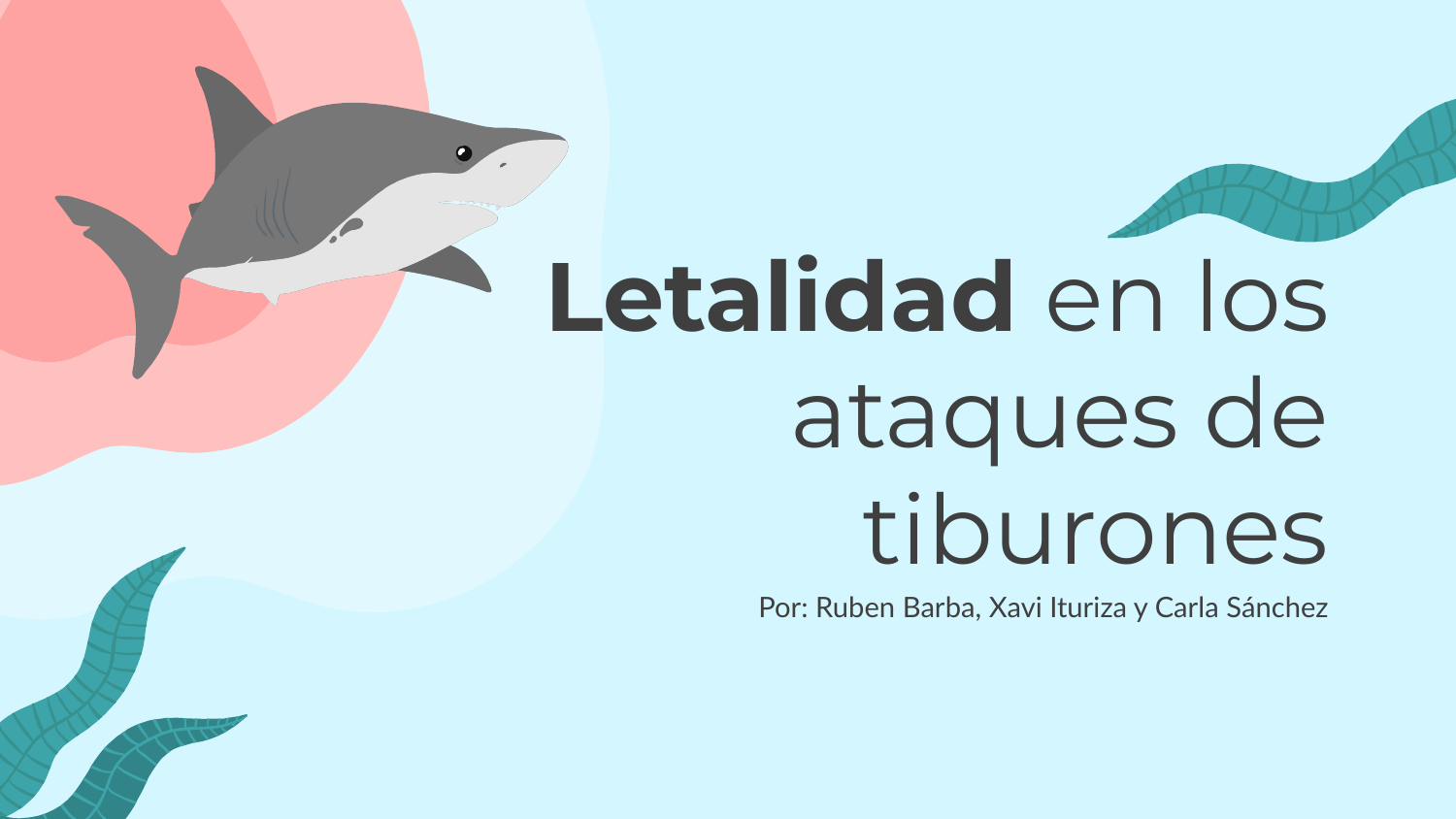

# Letalidad en los ataques de tiburones
Por: Ruben Barba, Xavi Ituriza y Carla Sánchez